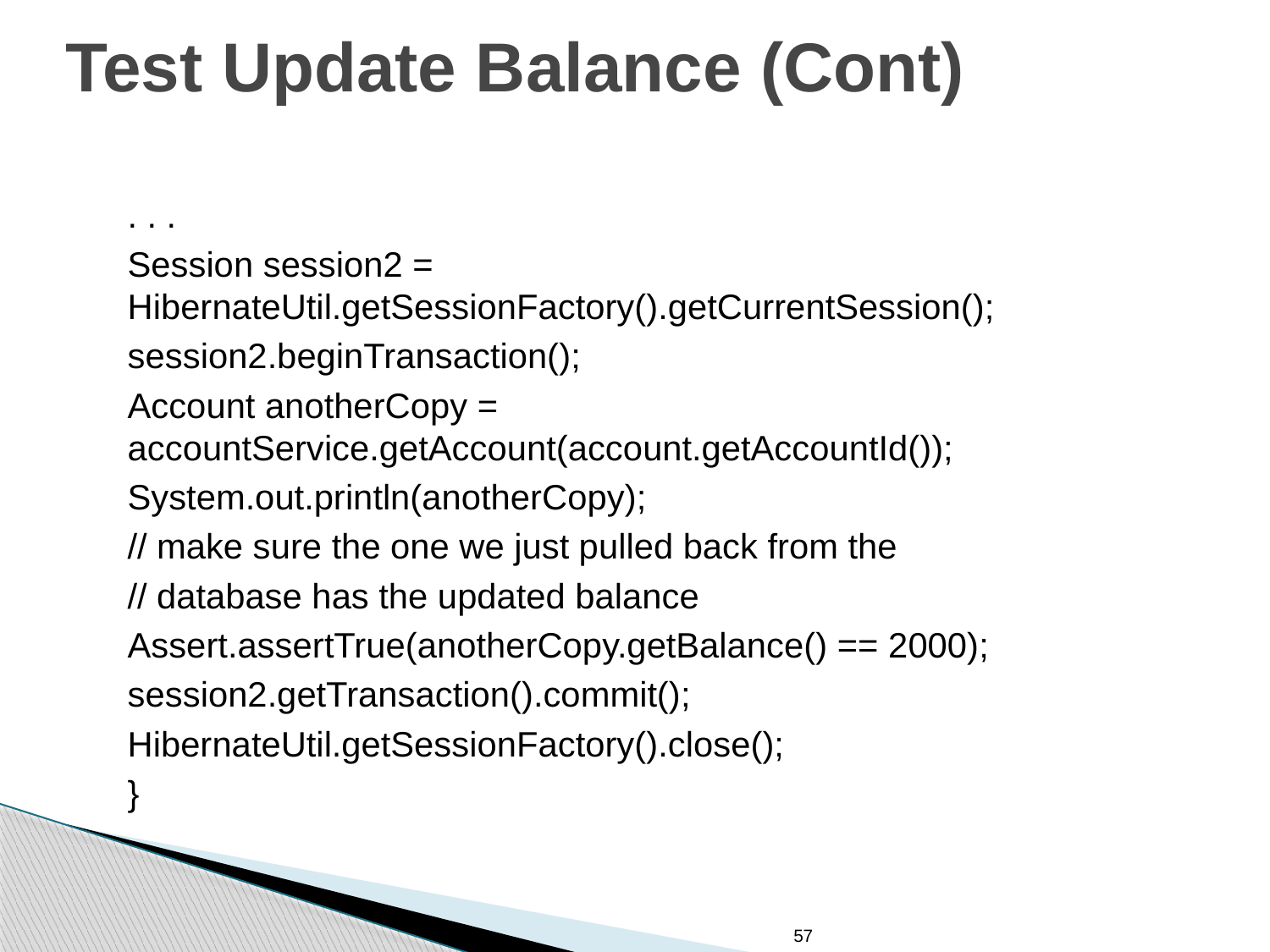

# Test Update Balance (Cont)
. . .
Session session2 = HibernateUtil.getSessionFactory().getCurrentSession();
session2.beginTransaction();
Account anotherCopy = accountService.getAccount(account.getAccountId());
System.out.println(anotherCopy);
// make sure the one we just pulled back from the
// database has the updated balance
Assert.assertTrue(anotherCopy.getBalance() == 2000);
session2.getTransaction().commit();
HibernateUtil.getSessionFactory().close();
}

57